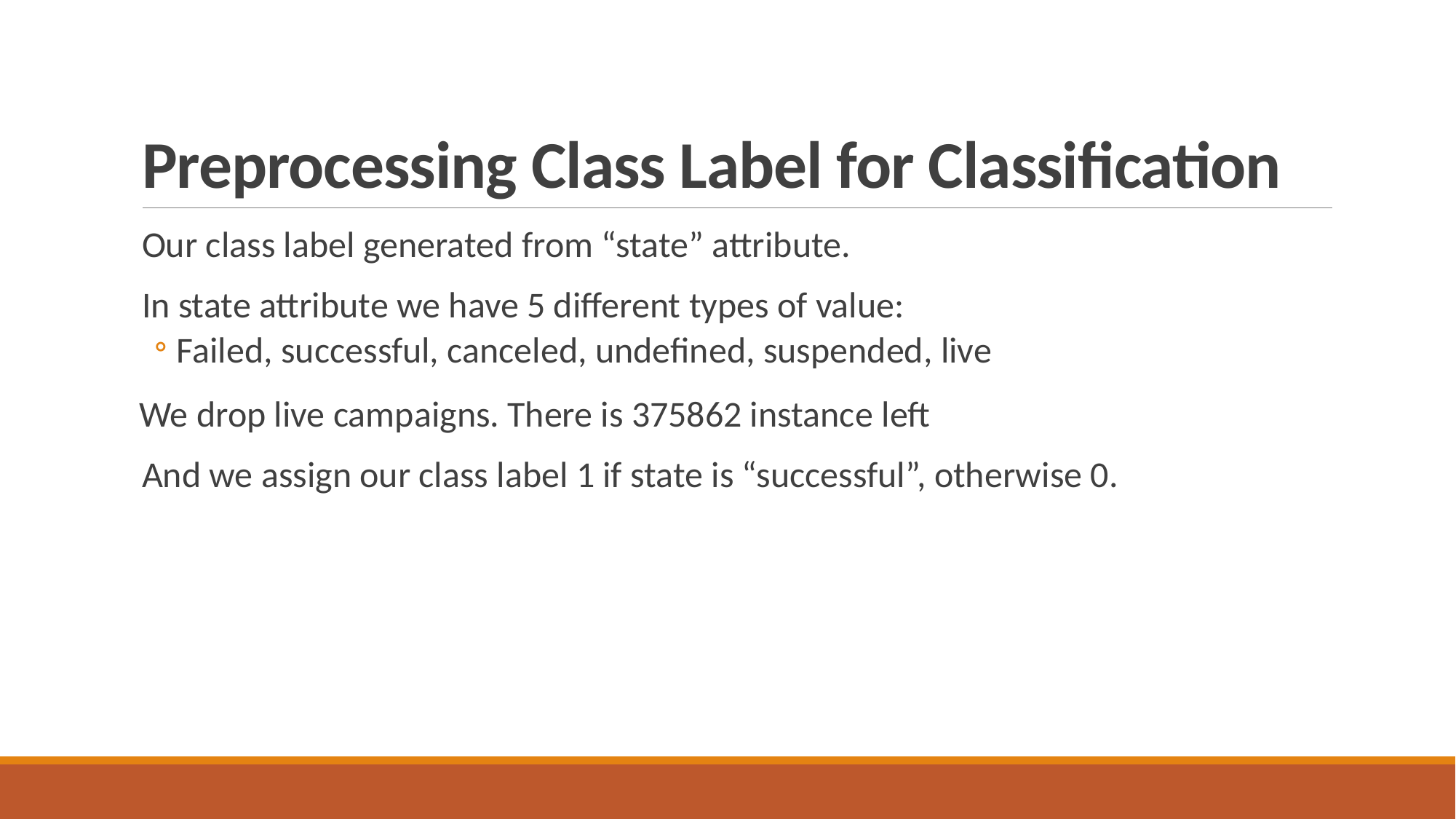

# Preprocessing Class Label for Classification
Our class label generated from “state” attribute.
In state attribute we have 5 different types of value:
Failed, successful, canceled, undefined, suspended, live
 We drop live campaigns. There is 375862 instance left
And we assign our class label 1 if state is “successful”, otherwise 0.